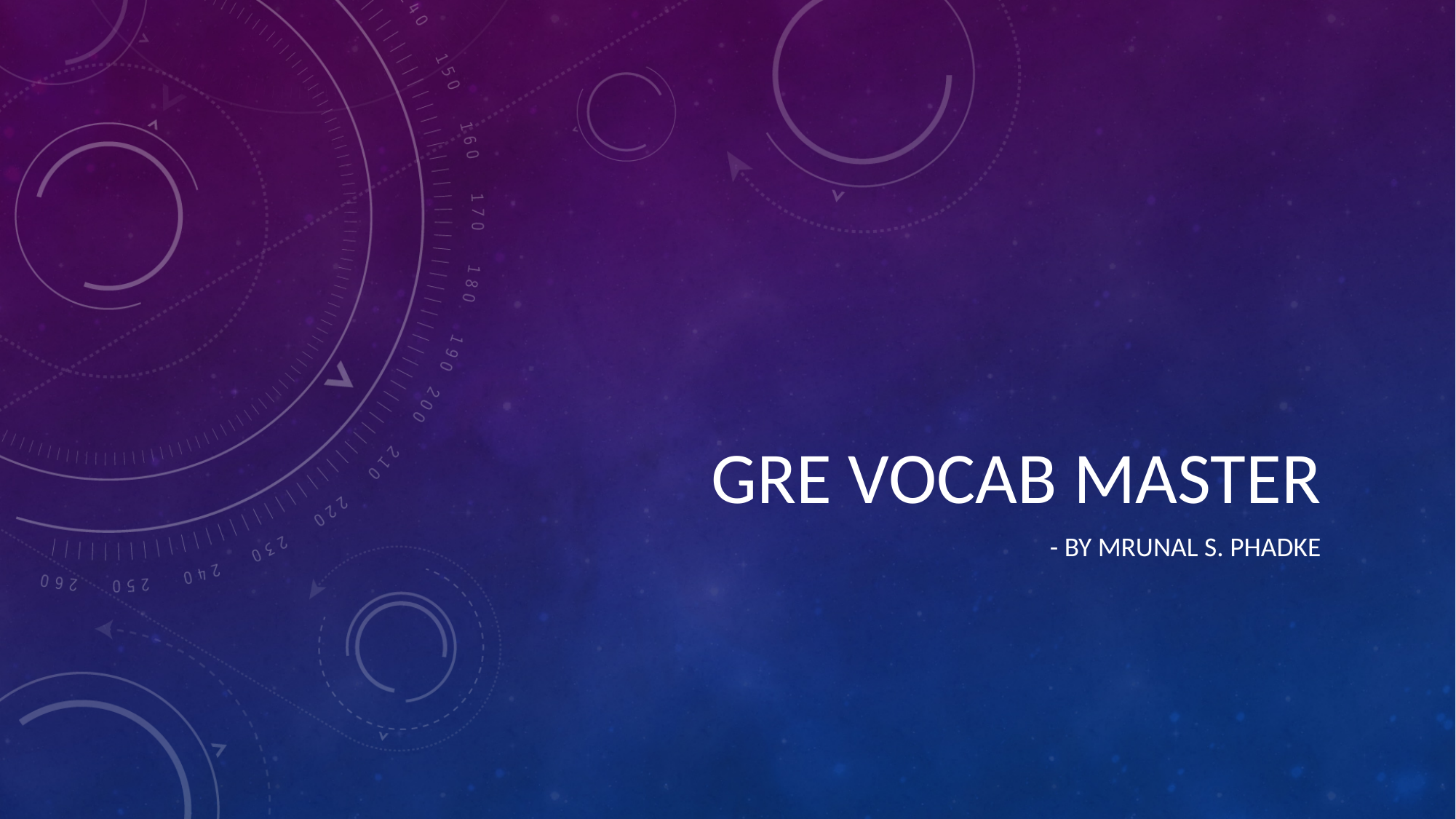

# GRE Vocab master
- By Mrunal S. Phadke